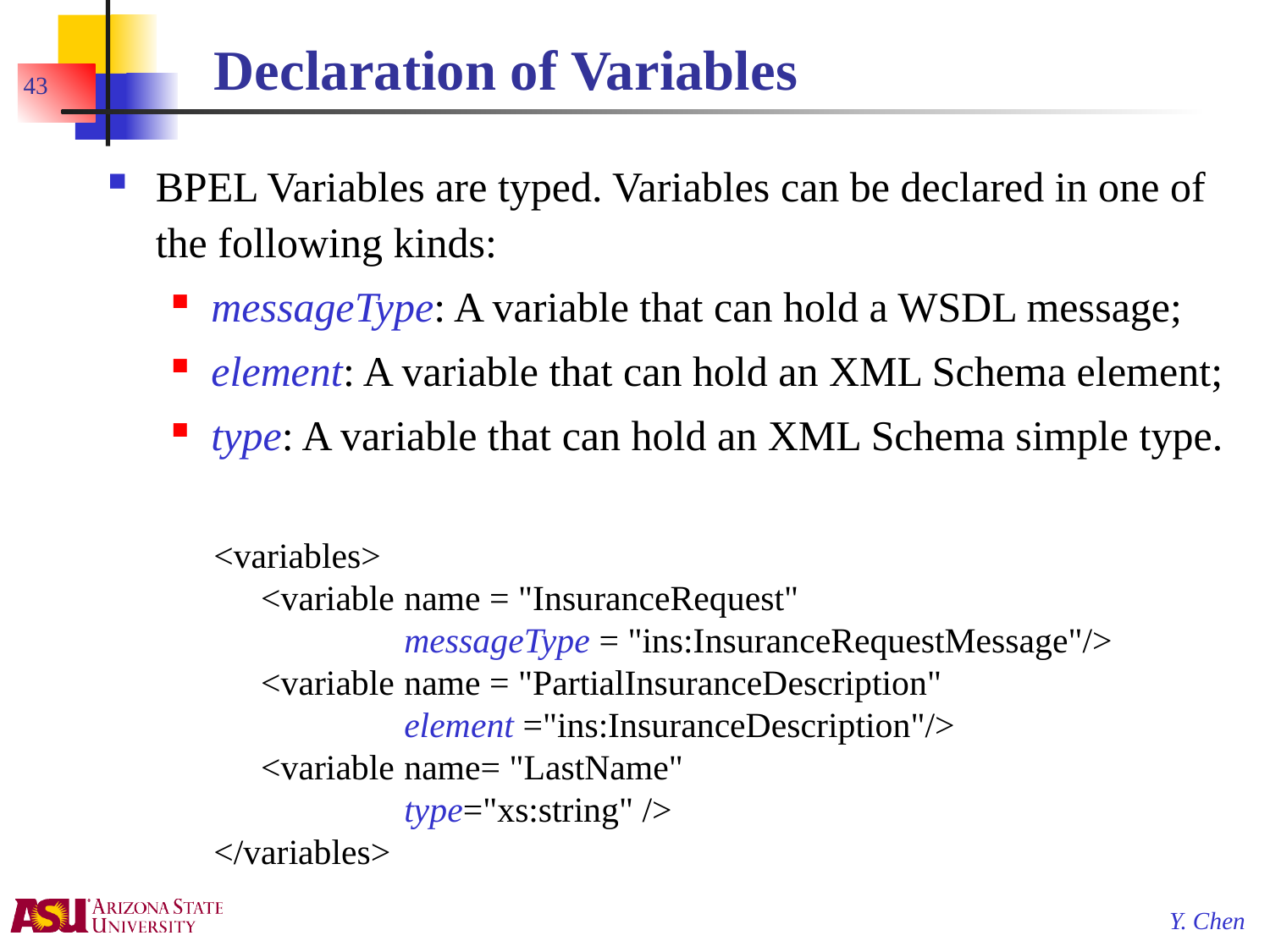

# Declaration of Variables
43
BPEL Variables are typed. Variables can be declared in one of the following kinds:
messageType: A variable that can hold a WSDL message;
element: A variable that can hold an XML Schema element;
type: A variable that can hold an XML Schema simple type.
<variables>
	<variable	name = "InsuranceRequest"
				messageType = "ins:InsuranceRequestMessage"/>
	<variable	name = "PartialInsuranceDescription"
				element ="ins:InsuranceDescription"/>
	<variable	name= "LastName"
				type="xs:string" />
</variables>